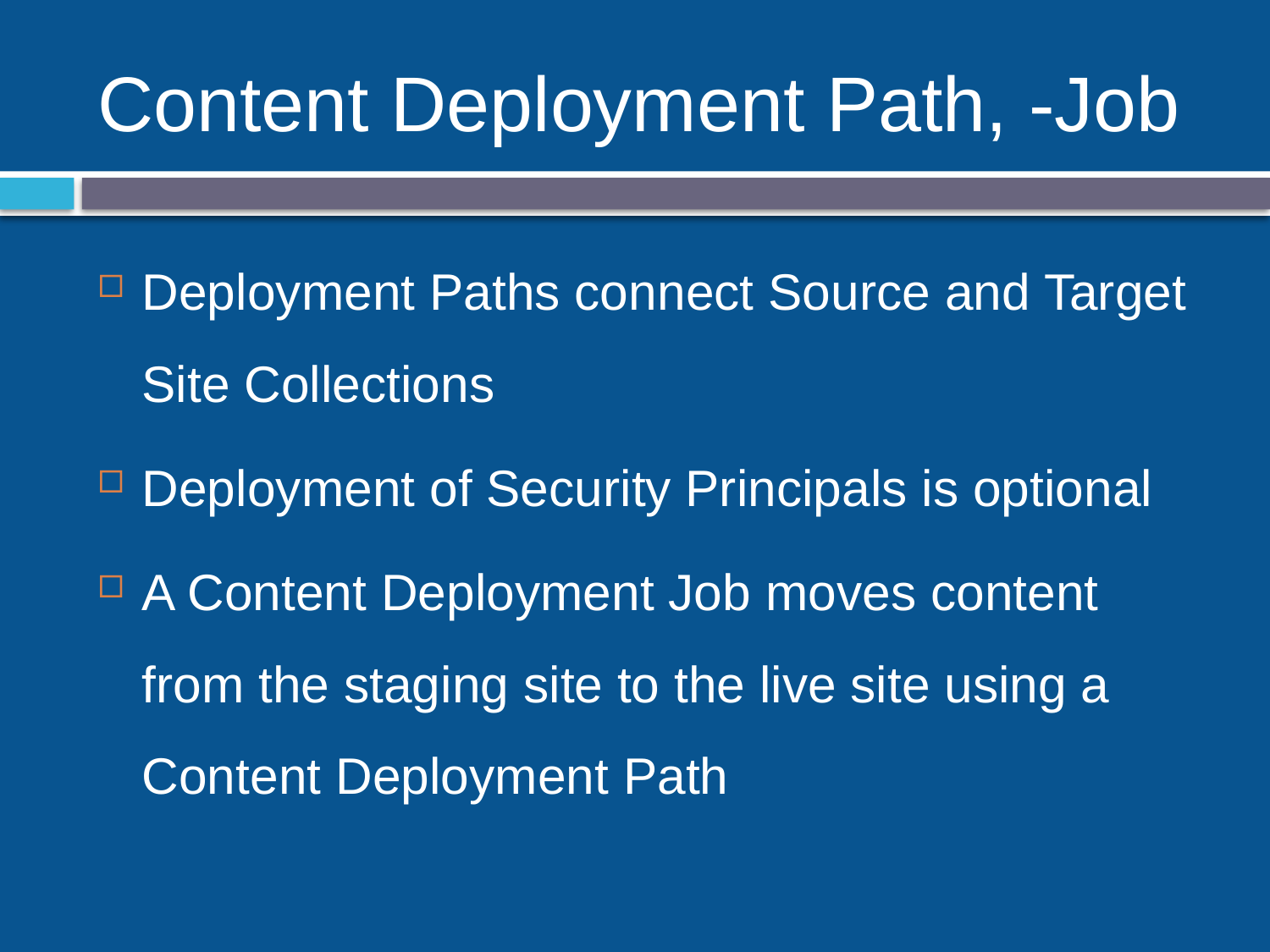

# Content Deployment Path, -Job
Deployment Paths connect Source and Target Site Collections
Deployment of Security Principals is optional
A Content Deployment Job moves content from the staging site to the live site using a Content Deployment Path